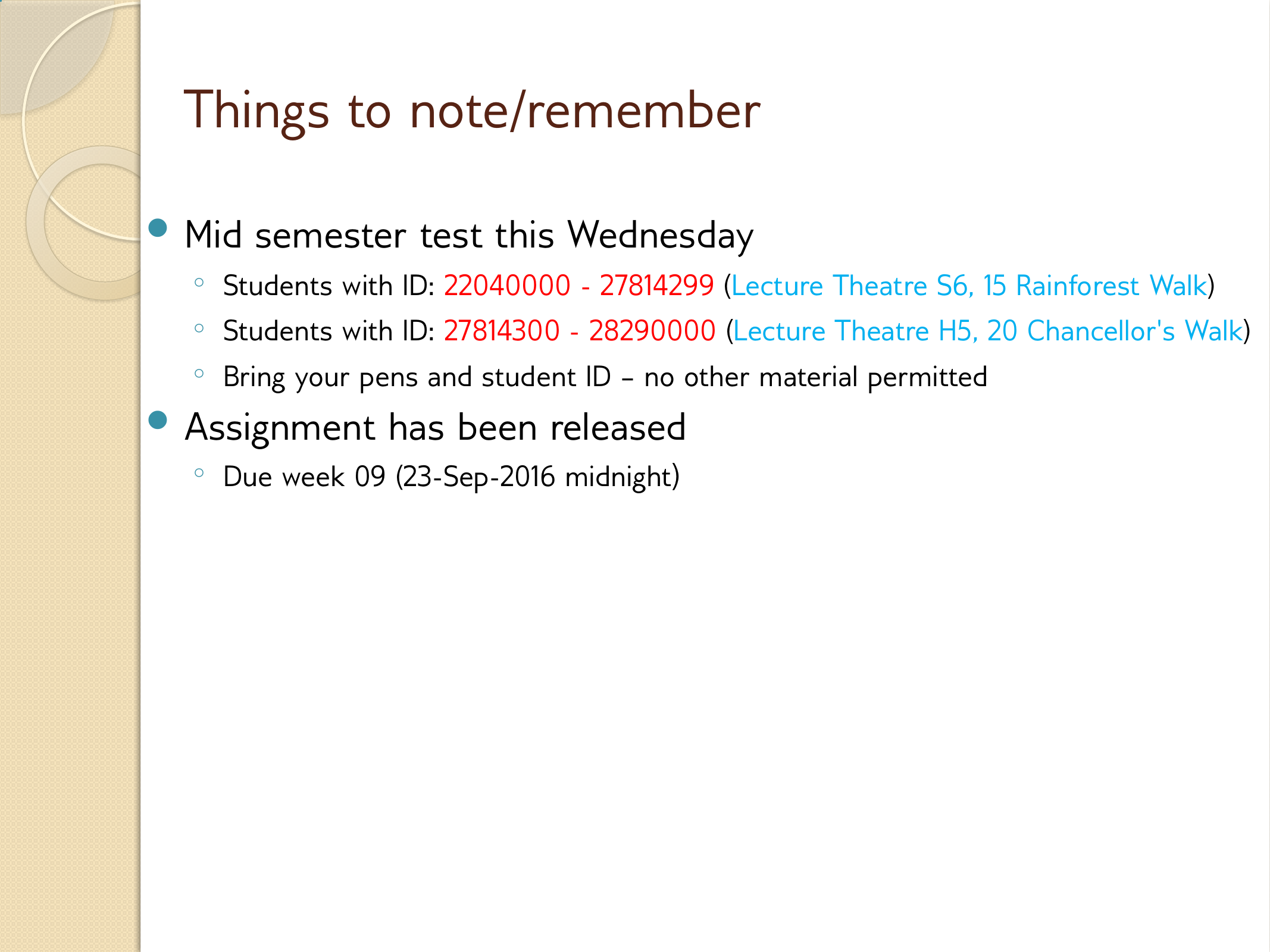

# Things to note/remember
Mid semester test this Wednesday
Students with ID: 22040000 - 27814299 (Lecture Theatre S6, 15 Rainforest Walk)
Students with ID: 27814300 - 28290000 (Lecture Theatre H5, 20 Chancellor's Walk)
Bring your pens and student ID – no other material permitted
Assignment has been released
Due week 09 (23-Sep-2016 midnight)